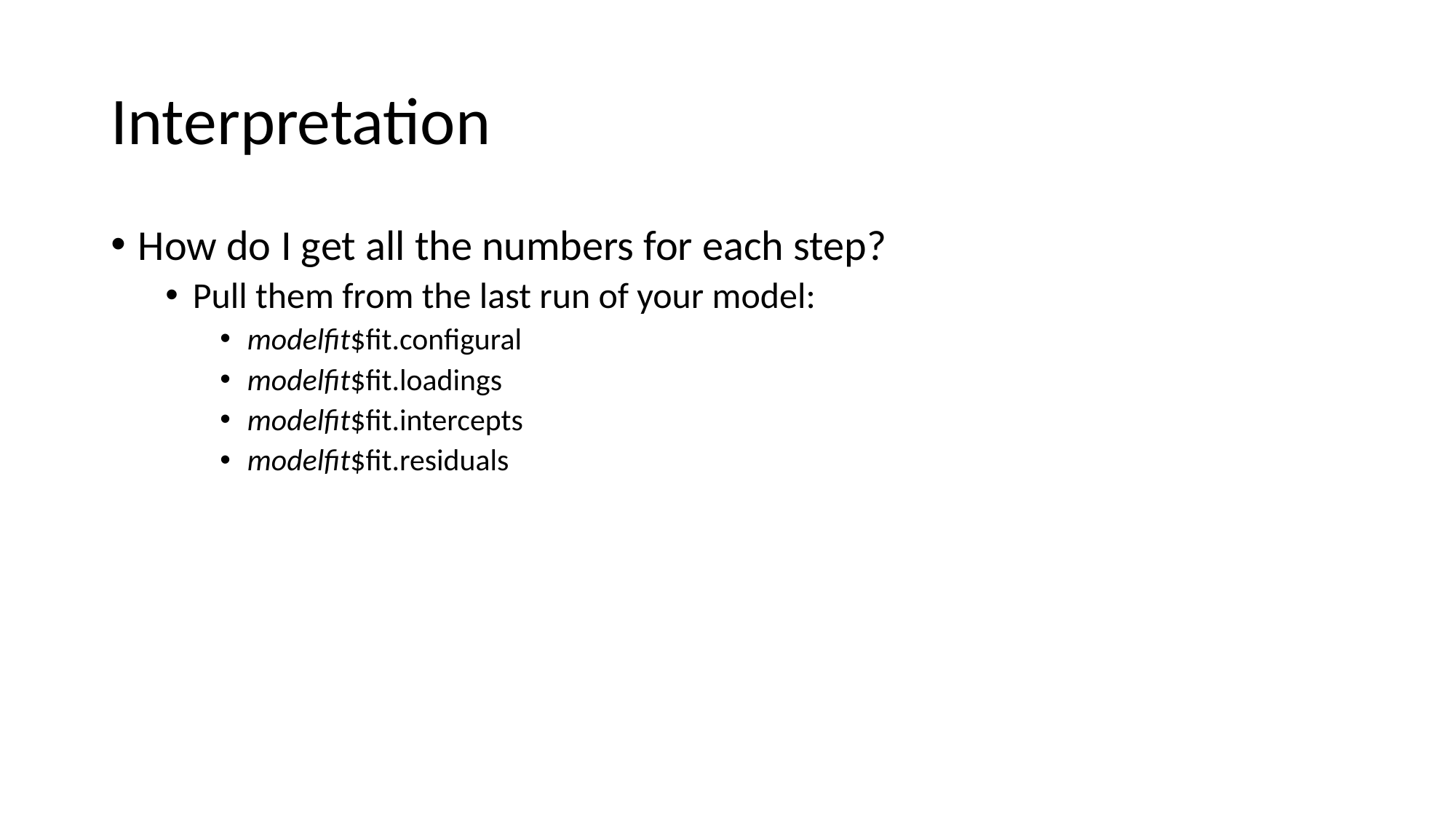

# Interpretation
How do I get all the numbers for each step?
Pull them from the last run of your model:
modelfit$fit.configural
modelfit$fit.loadings
modelfit$fit.intercepts
modelfit$fit.residuals